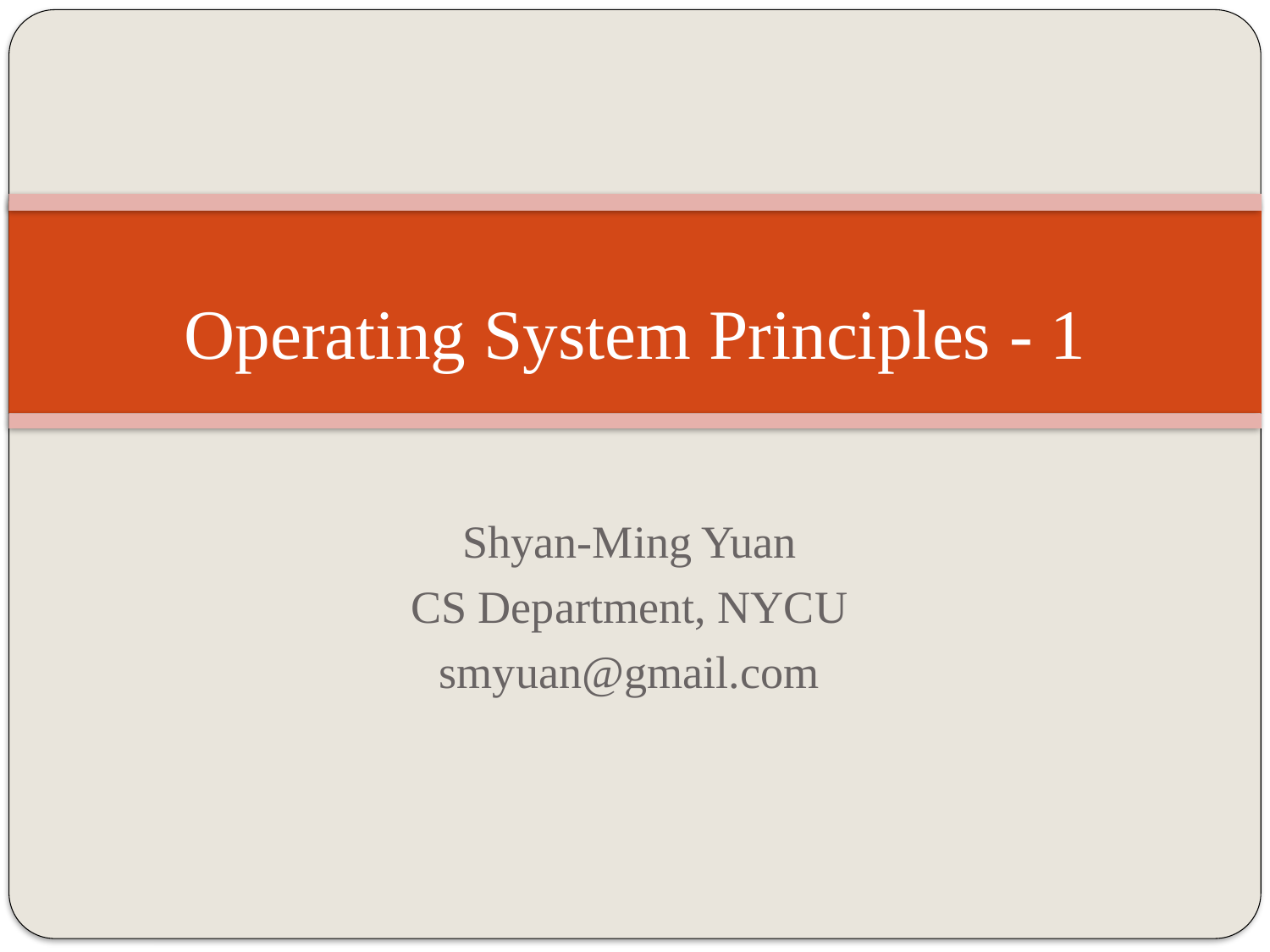

# Operating System Principles - 1
Shyan-Ming Yuan
CS Department, NYCU
smyuan@gmail.com